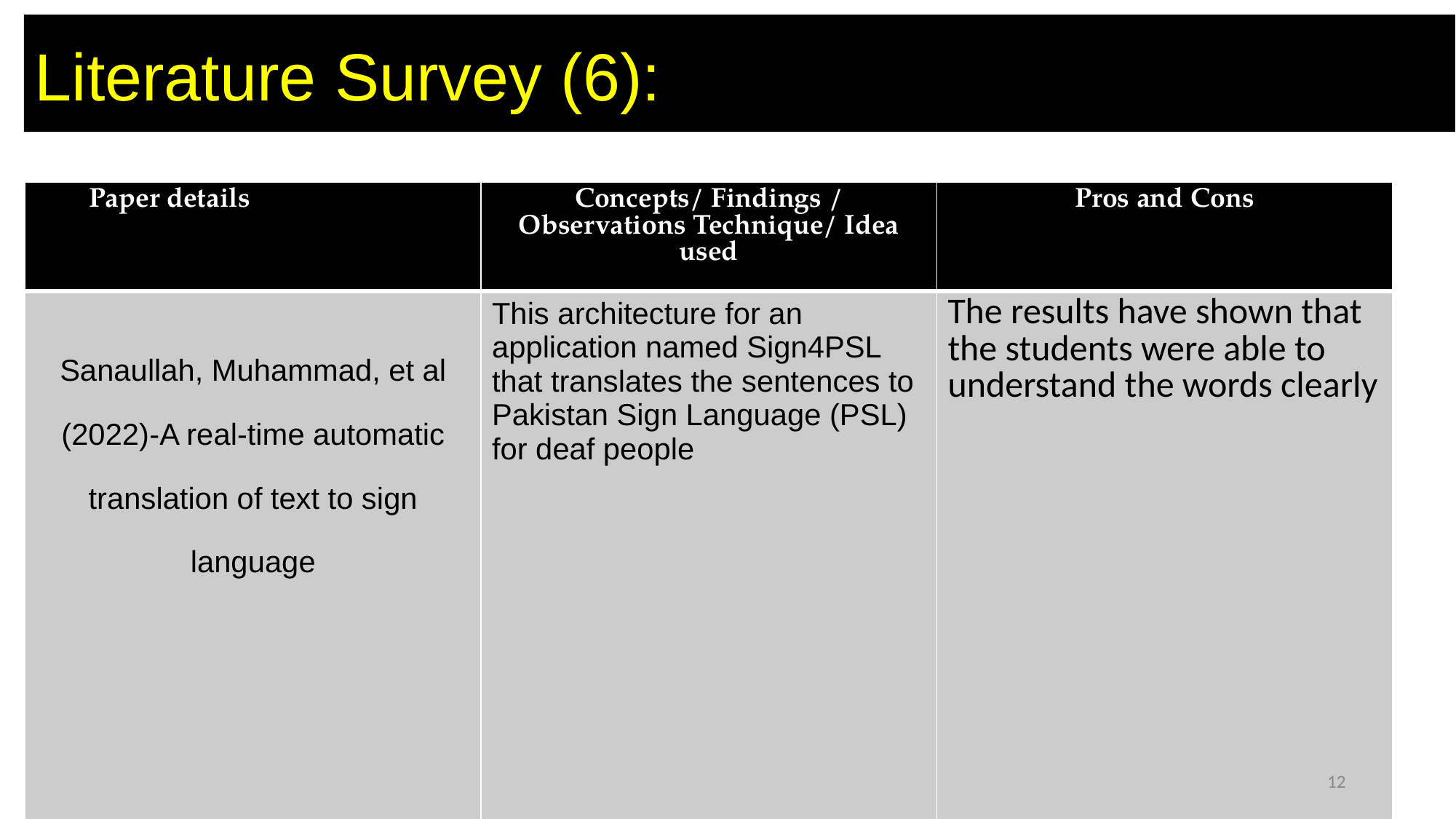

# Literature Survey (6):
| Paper details | Concepts/ Findings / Observations Technique/ Idea used | Pros and Cons |
| --- | --- | --- |
| Sanaullah, Muhammad, et al (2022)-A real-time automatic translation of text to sign language | This architecture for an application named Sign4PSL that translates the sentences to Pakistan Sign Language (PSL) for deaf people | The results have shown that the students were able to understand the words clearly |

Review 2
12